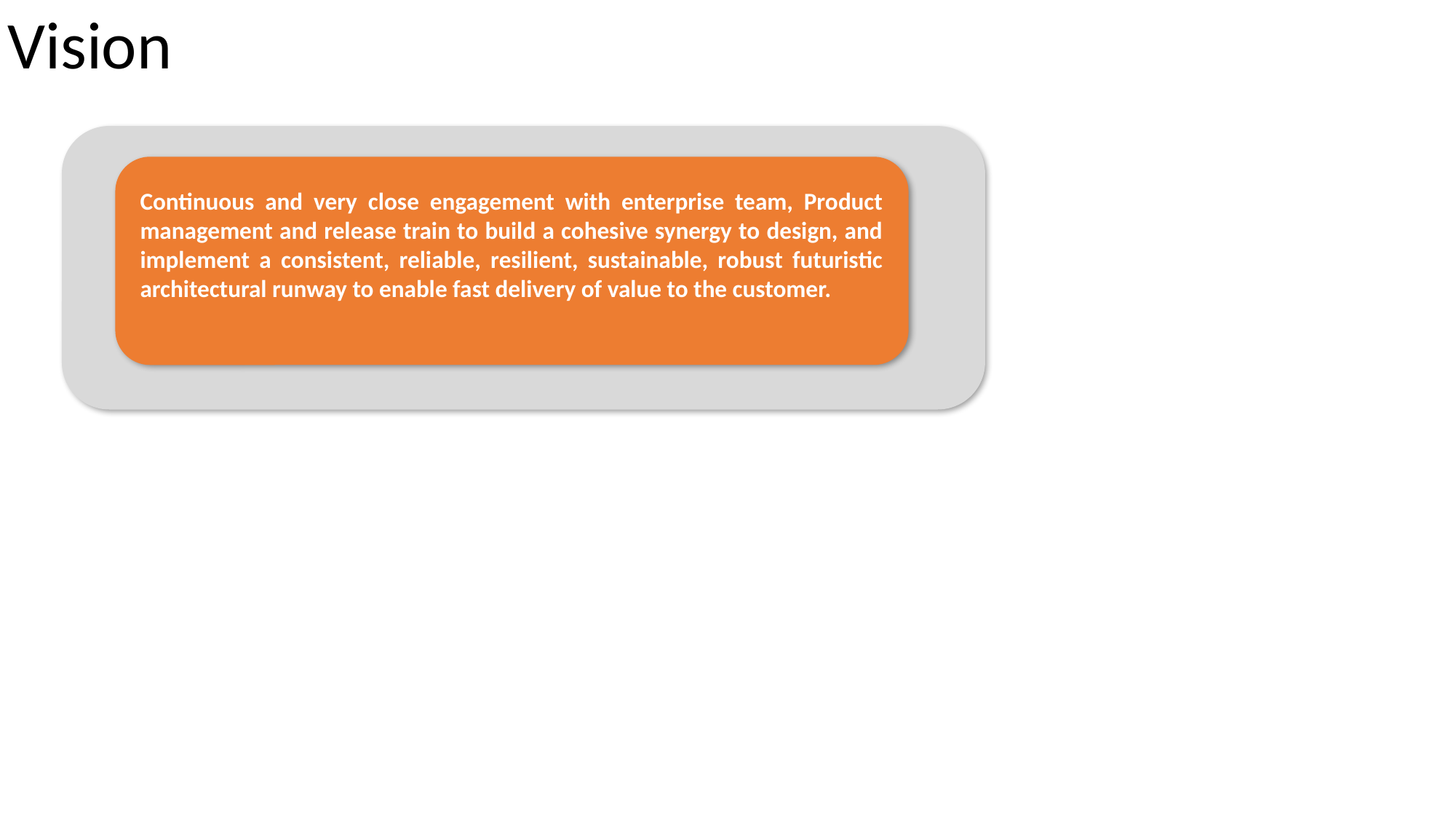

# Vision

Continuous and very close engagement with enterprise team, Product management and release train to build a cohesive synergy to design, and implement a consistent, reliable, resilient, sustainable, robust futuristic architectural runway to enable fast delivery of value to the customer.